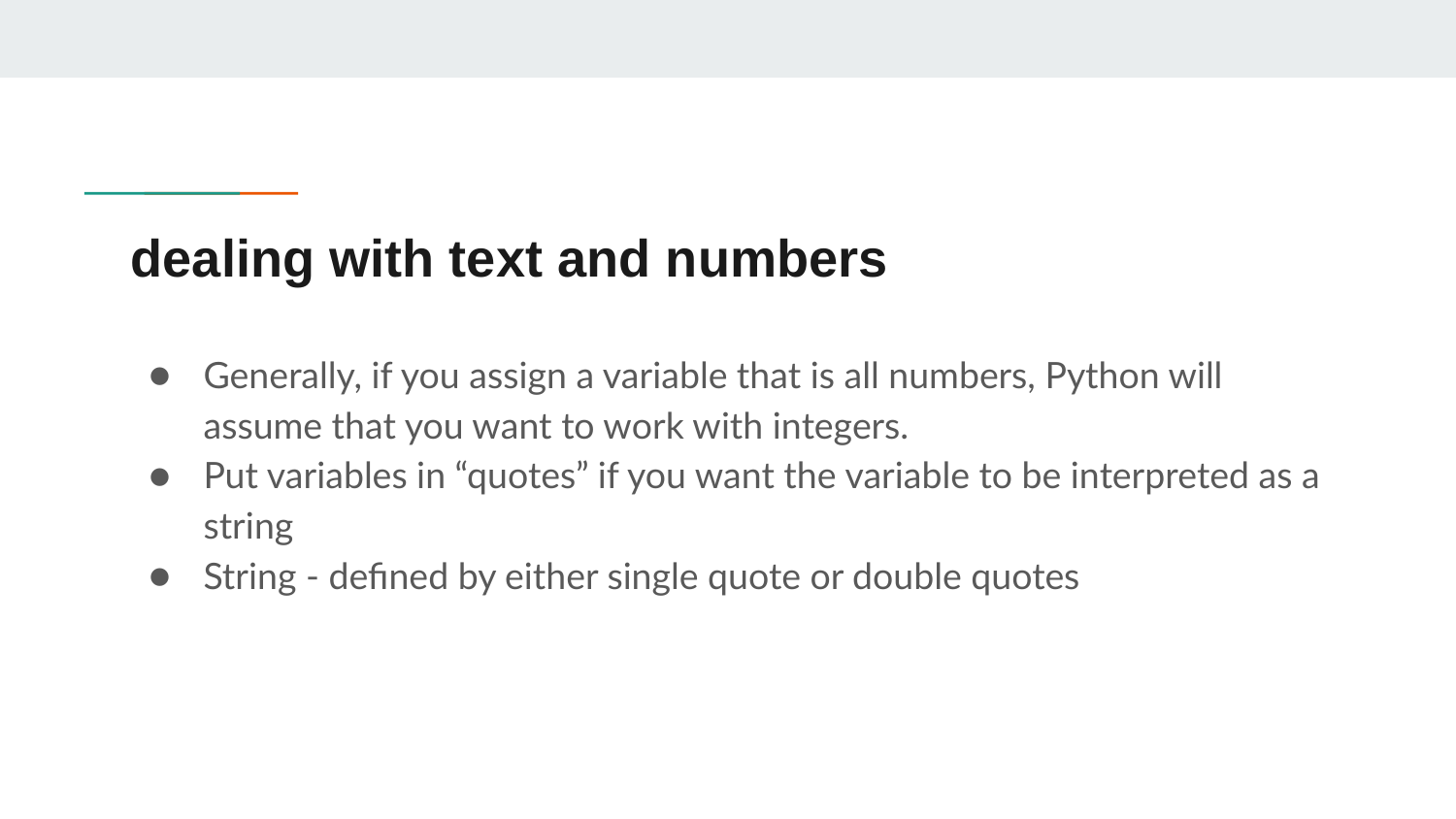

# dealing with text and numbers
Generally, if you assign a variable that is all numbers, Python will assume that you want to work with integers.
Put variables in “quotes” if you want the variable to be interpreted as a string
String - defined by either single quote or double quotes